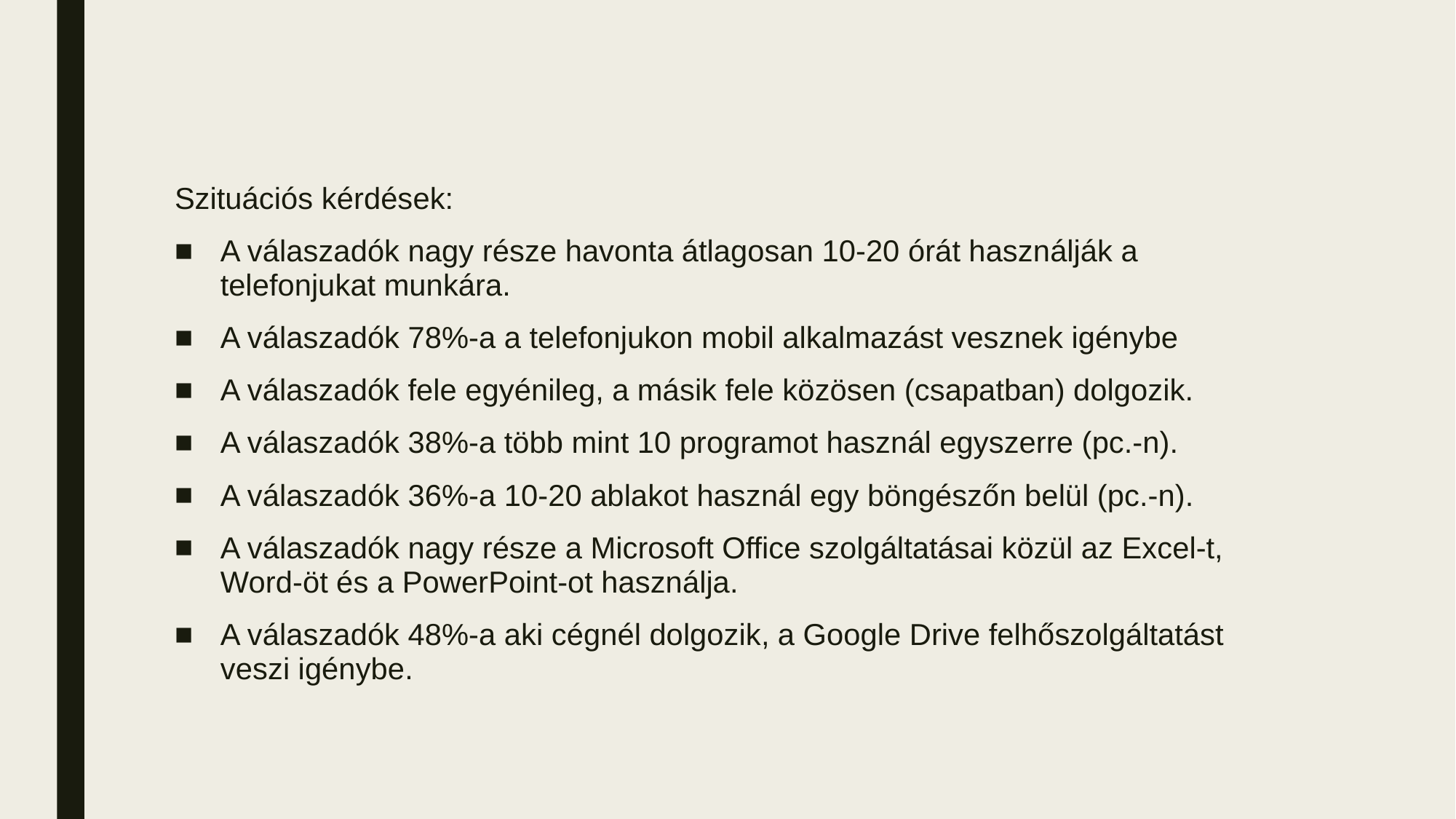

Szituációs kérdések:
A válaszadók nagy része havonta átlagosan 10-20 órát használják a telefonjukat munkára.
A válaszadók 78%-a a telefonjukon mobil alkalmazást vesznek igénybe
A válaszadók fele egyénileg, a másik fele közösen (csapatban) dolgozik.
A válaszadók 38%-a több mint 10 programot használ egyszerre (pc.-n).
A válaszadók 36%-a 10-20 ablakot használ egy böngészőn belül (pc.-n).
A válaszadók nagy része a Microsoft Office szolgáltatásai közül az Excel-t, Word-öt és a PowerPoint-ot használja.
A válaszadók 48%-a aki cégnél dolgozik, a Google Drive felhőszolgáltatást veszi igénybe.